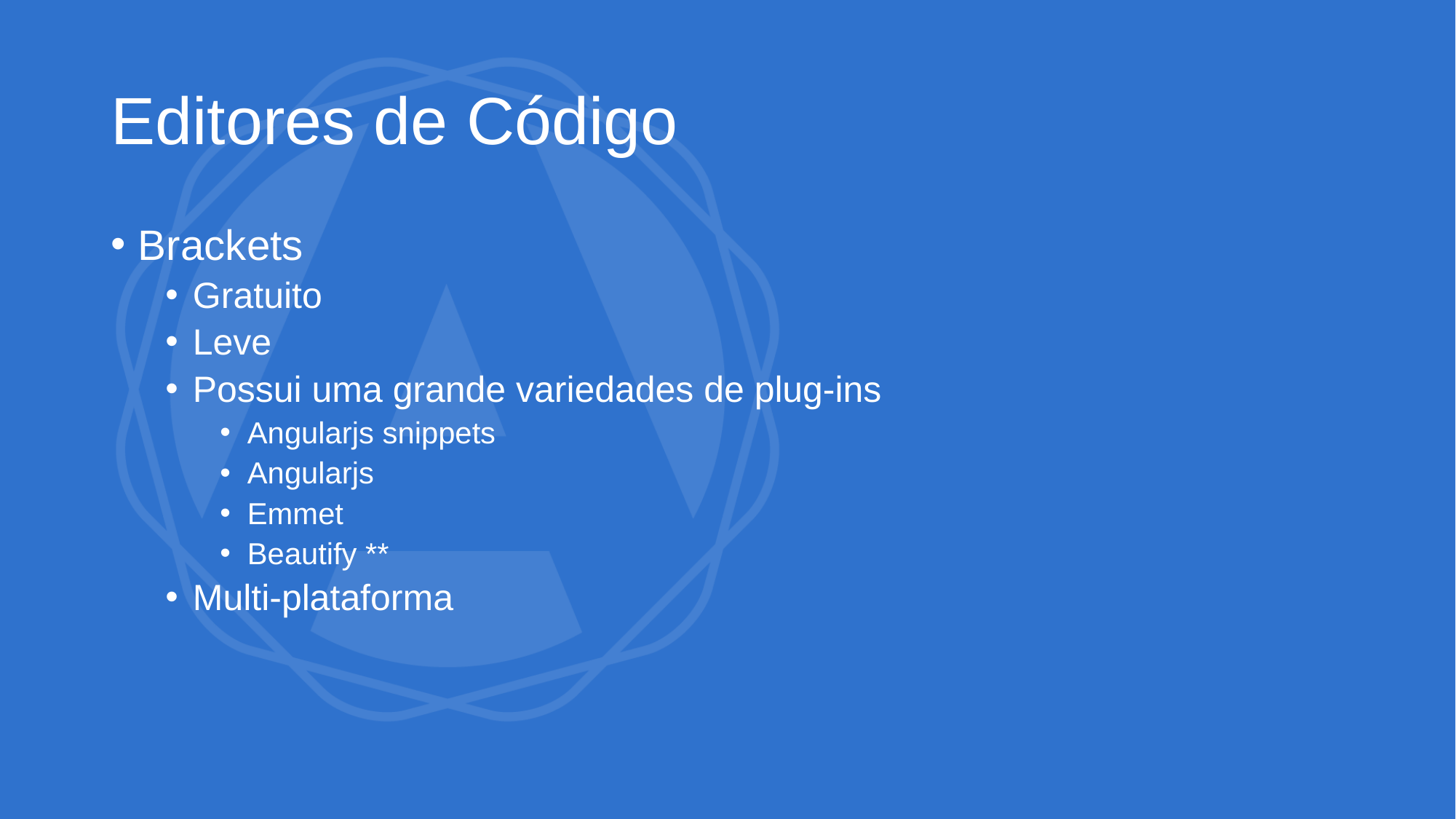

# Editores de Código
Brackets
Gratuito
Leve
Possui uma grande variedades de plug-ins
Angularjs snippets
Angularjs
Emmet
Beautify **
Multi-plataforma